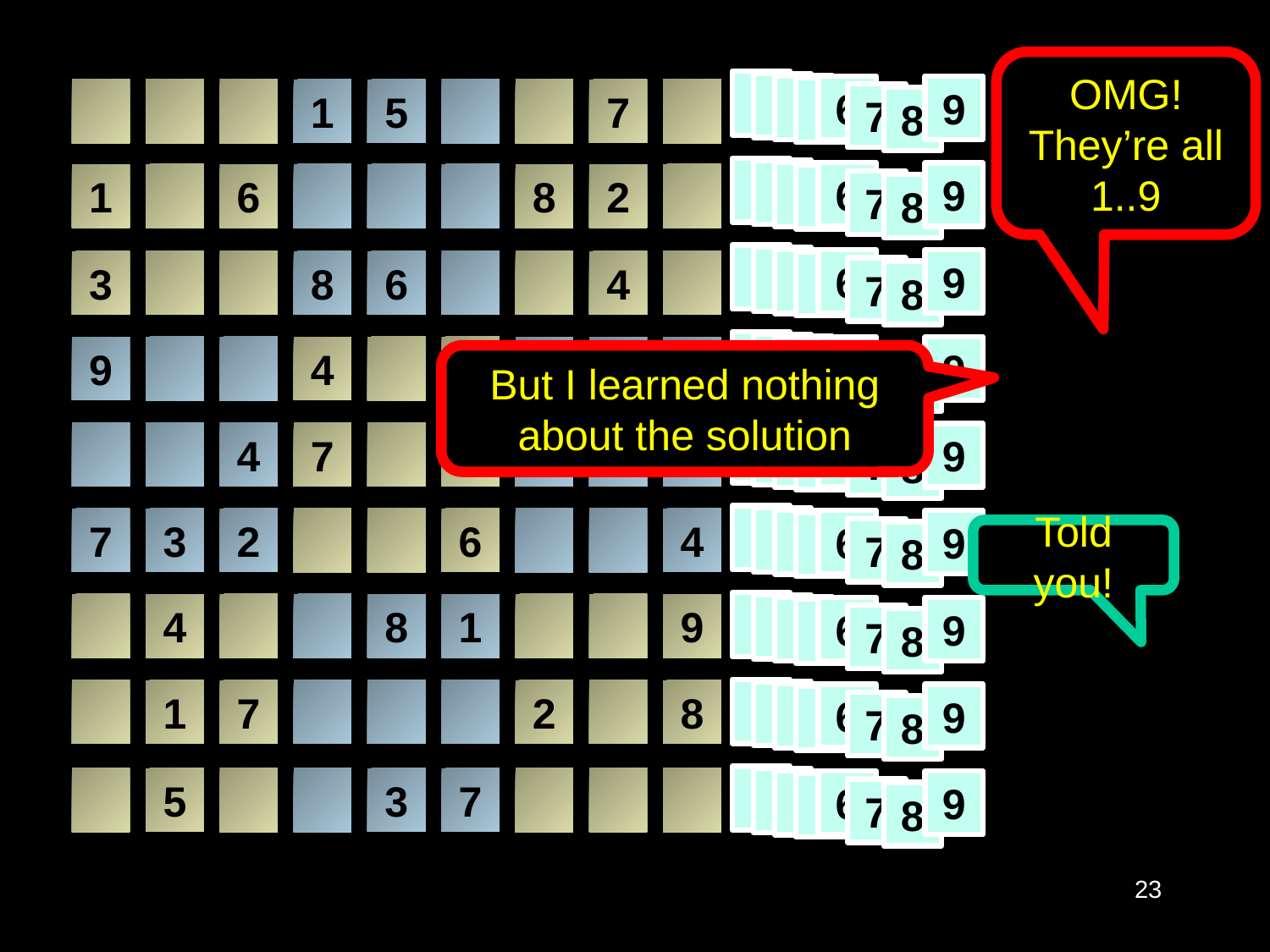

OMG! They’re all 1..9

6

9

7
8

1
5

7

6

9

7
8
1

6

8
2

6

9

7
8
3

8
6

4

6

9

7
8
9

4

5
6
7
But I learned nothing about the solution

6

9

7
8

4
7

8
3

6

9

7
8
7
3
2

6

4
Told you!

6

9

7
8

4

8
1

9

6

9

7
8

1
7

2

8

6

9

7
8

5

3
7

23